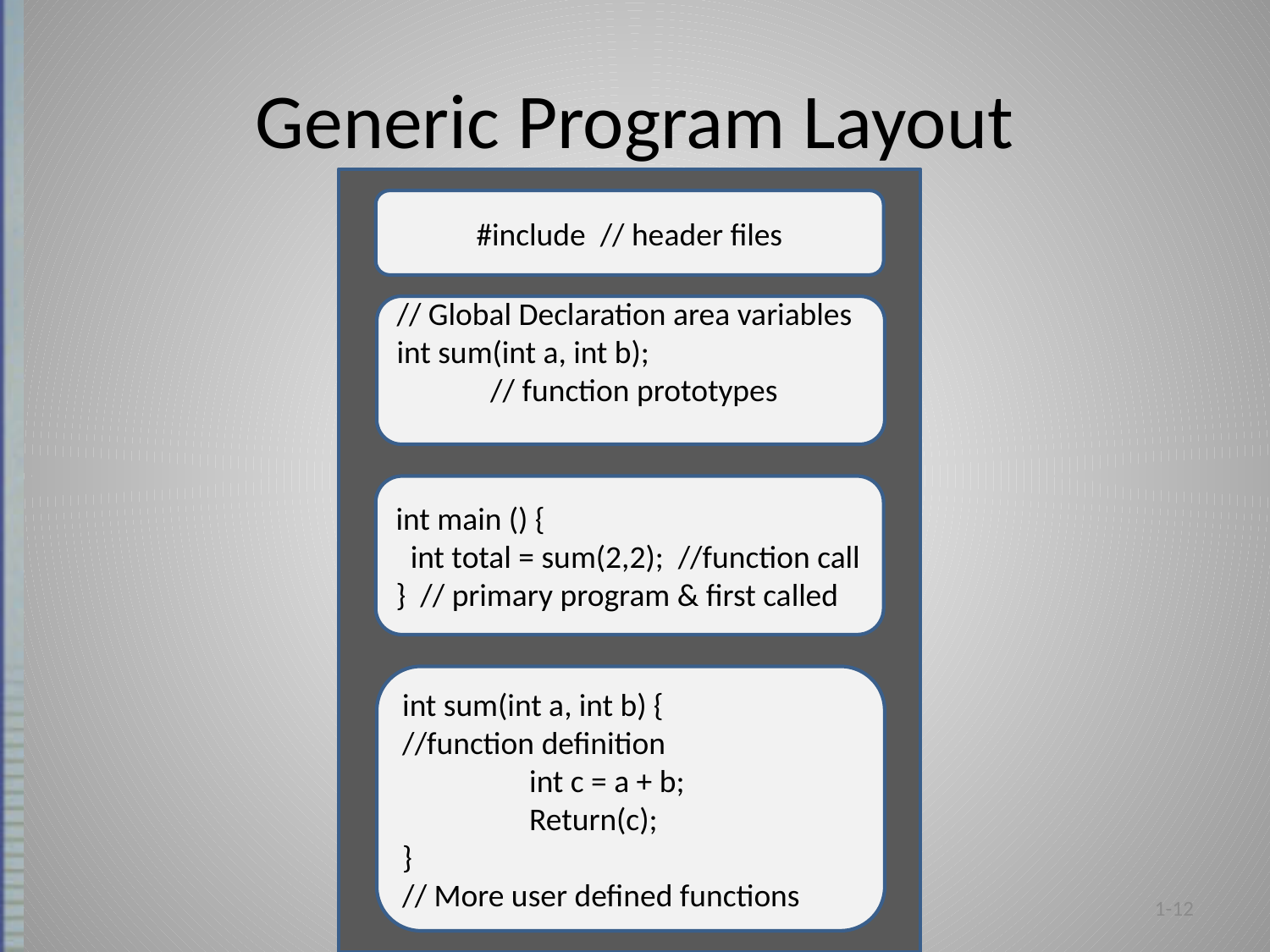

# Generic Program Layout

#include  // header files
// Global Declaration area variables int sum(int a, int b);
 // function prototypes

int main () {
  int total = sum(2,2);  //function call
}  // primary program & first called
int sum(int a, int b) {
//function definition
	int c = a + b;
	Return(c);
}
// More user defined functions
1-12